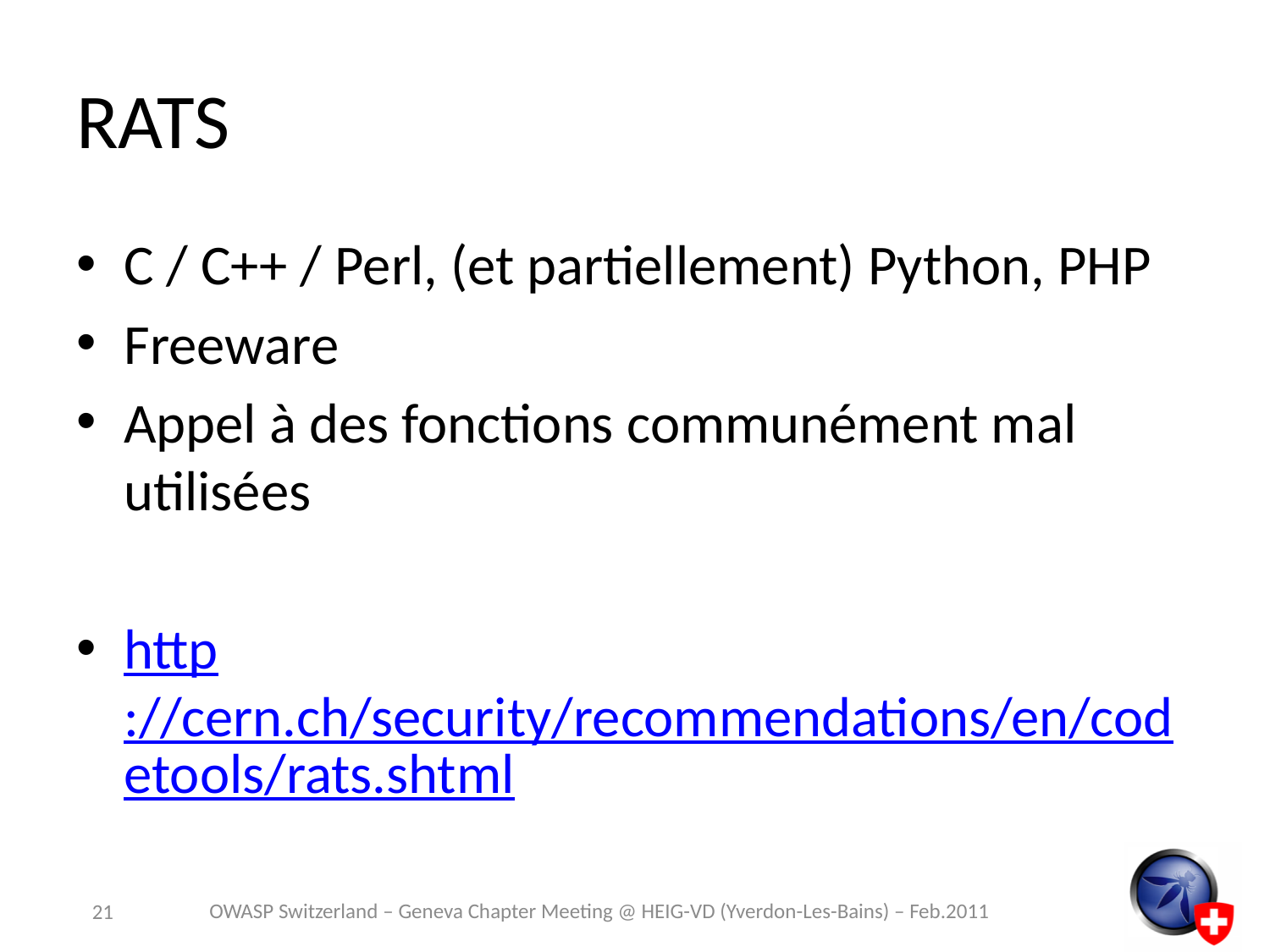

# RATS
C / C++ / Perl, (et partiellement) Python, PHP
Freeware
Appel à des fonctions communément mal utilisées

http://cern.ch/security/recommendations/en/codetools/rats.shtml
OWASP Switzerland – Geneva Chapter Meeting @ HEIG-VD (Yverdon-Les-Bains) – Feb.2011
21